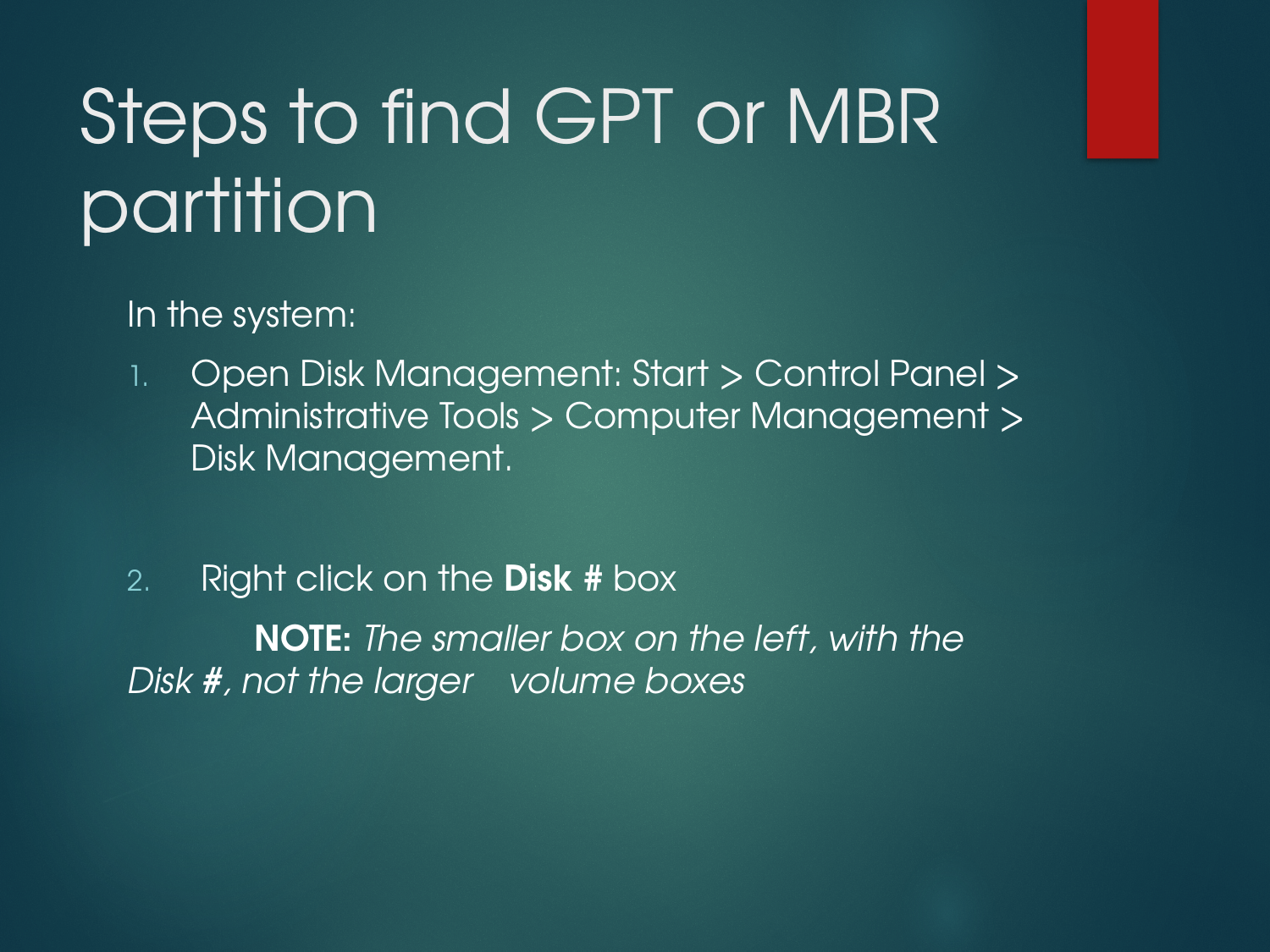

# Steps to find GPT or MBR partition
In the system:
Open Disk Management: Start > Control Panel > Administrative Tools > Computer Management > Disk Management.

 Right click on the Disk # box
	NOTE: The smaller box on the left, with the Disk #, not the larger 	volume boxes